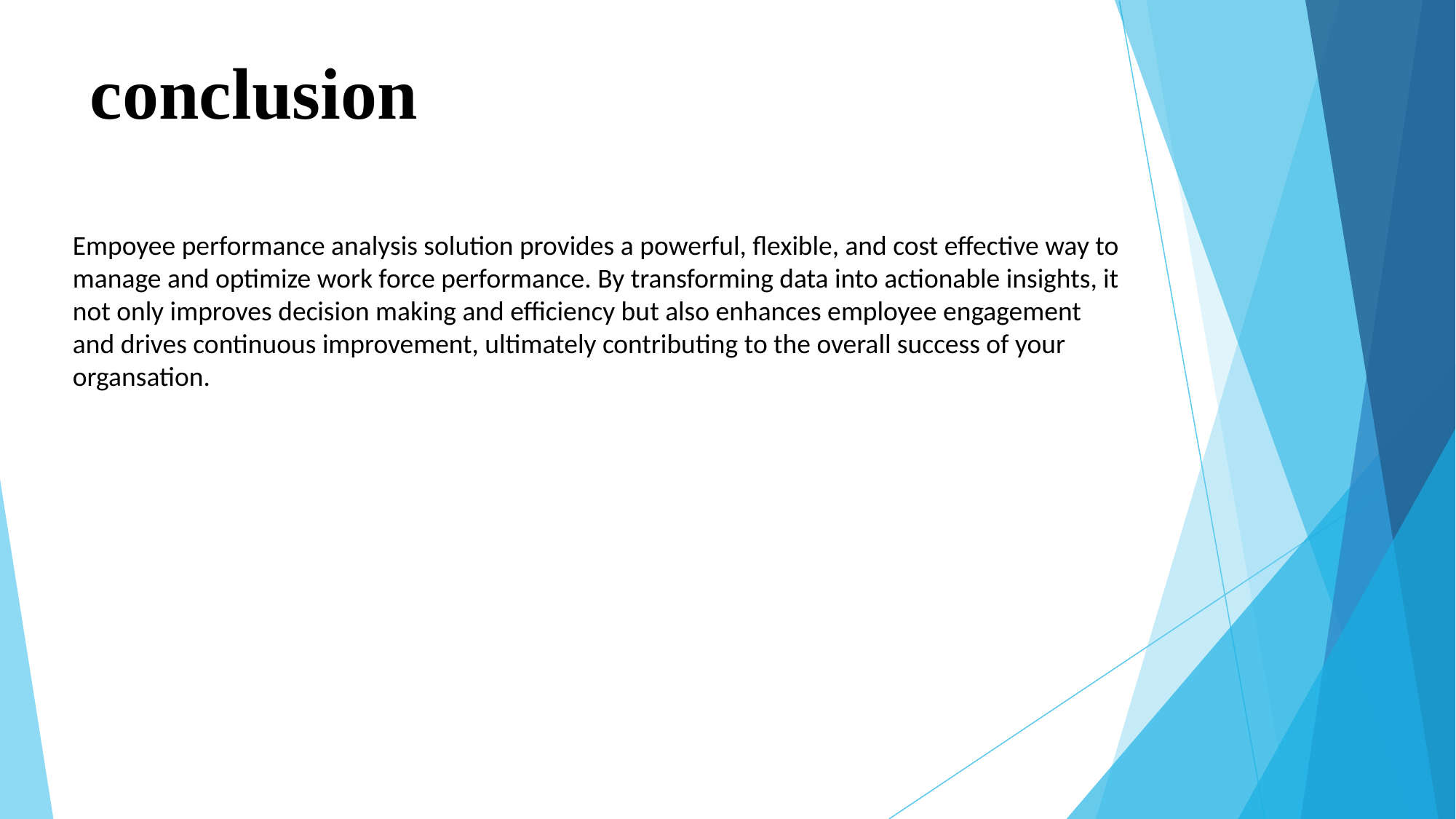

# conclusion
Empoyee performance analysis solution provides a powerful, flexible, and cost effective way to manage and optimize work force performance. By transforming data into actionable insights, it not only improves decision making and efficiency but also enhances employee engagement and drives continuous improvement, ultimately contributing to the overall success of your organsation.